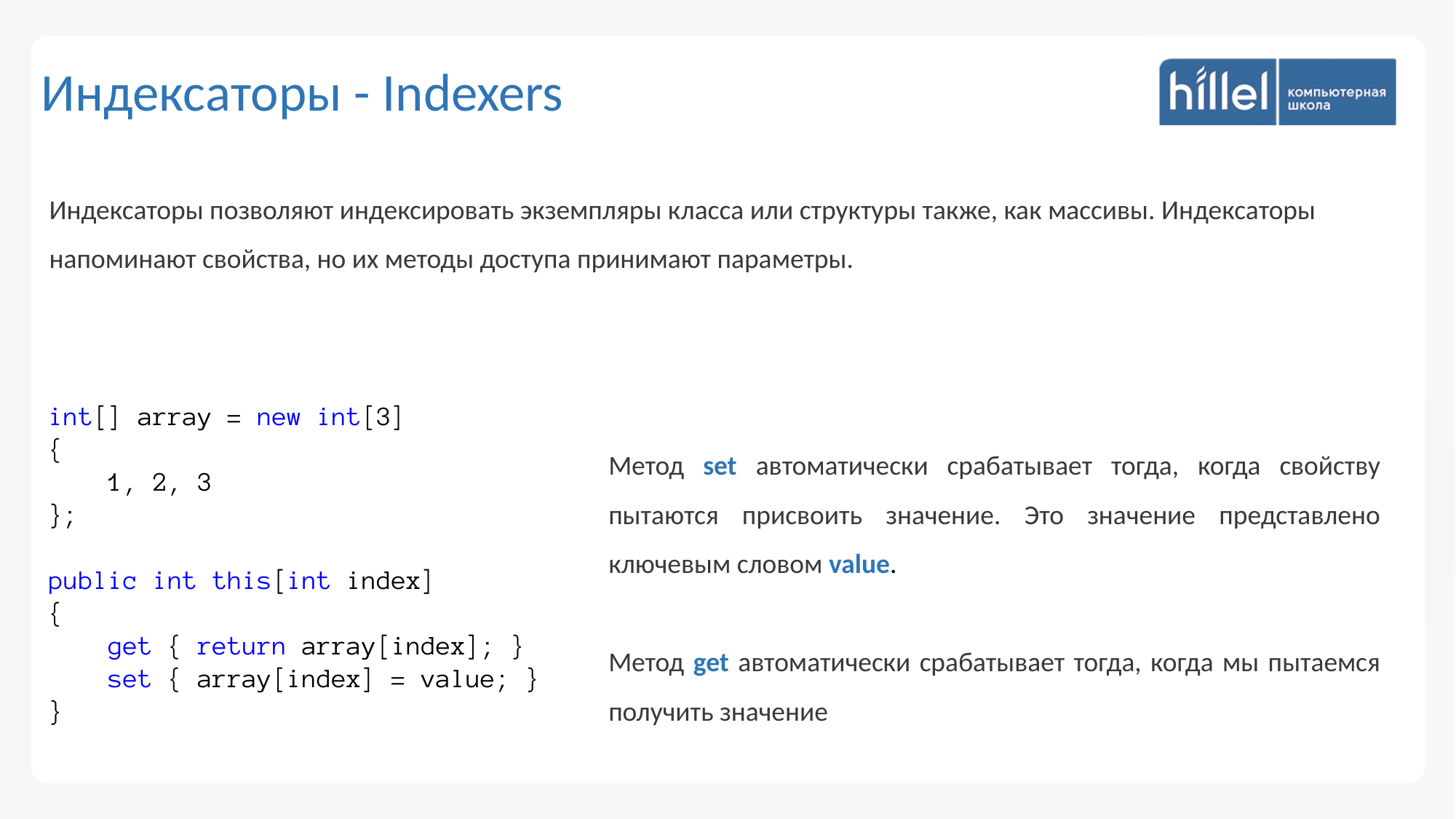

Индексаторы - Indexers
Индексаторы позволяют индексировать экземпляры класса или структуры также, как массивы. Индексаторы напоминают свойства, но их методы доступа принимают параметры.
int[] array = new int[3]
{
    1, 2, 3
};

public int this[int index]
{
    get { return array[index]; }
    set { array[index] = value; }
}
Метод set автоматически срабатывает тогда, когда свойству пытаются присвоить значение. Это значение представлено ключевым словом value.

Метод get автоматически срабатывает тогда, когда мы пытаемся получить значение